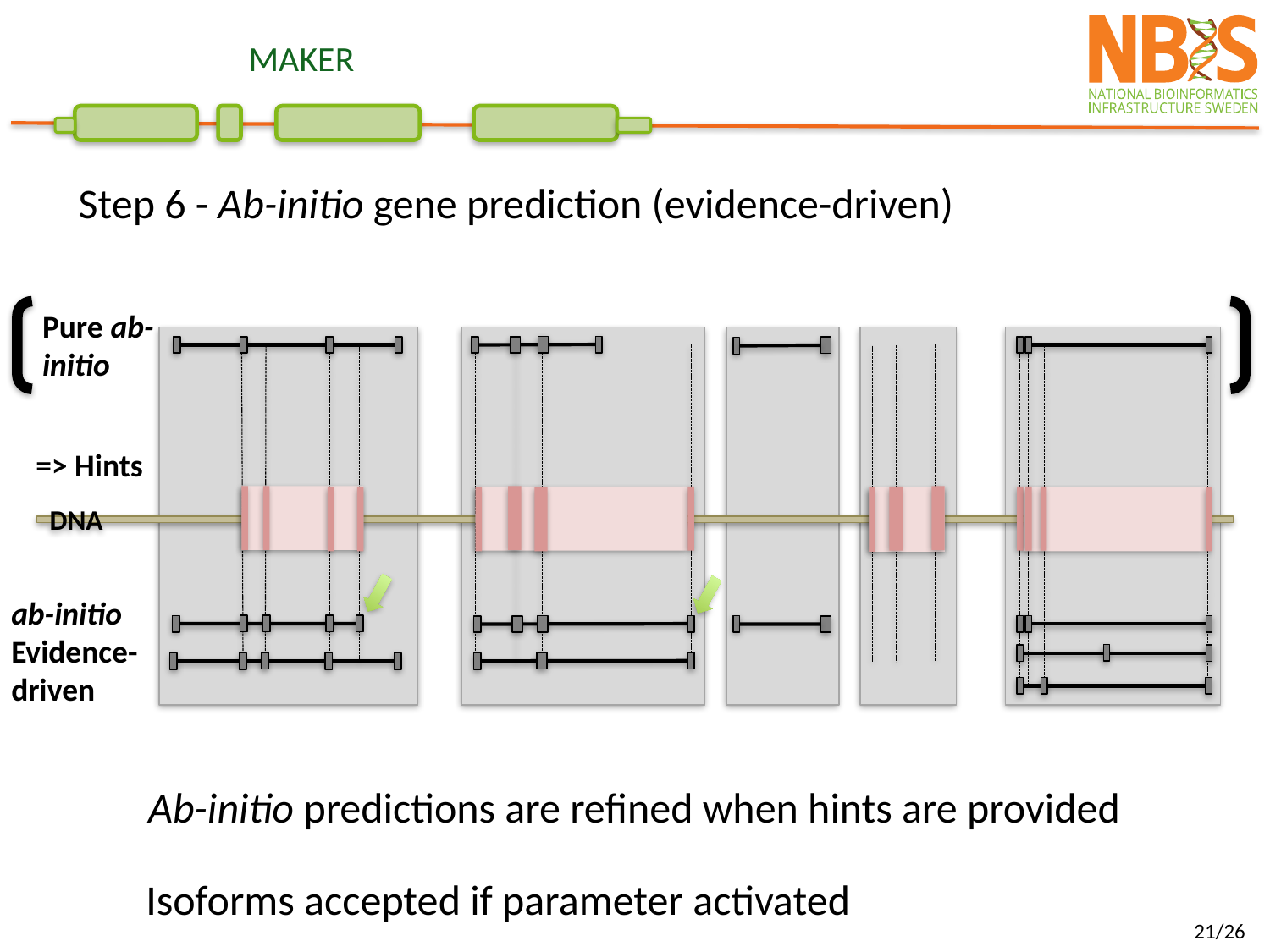

MAKER
Step 6 - Ab-initio gene prediction (evidence-driven)
Pure ab-initio

=> Hints

DNA

ab-initio
Evidence-driven

Ab-initio predictions are refined when hints are provided
Isoforms accepted if parameter activated
21/26